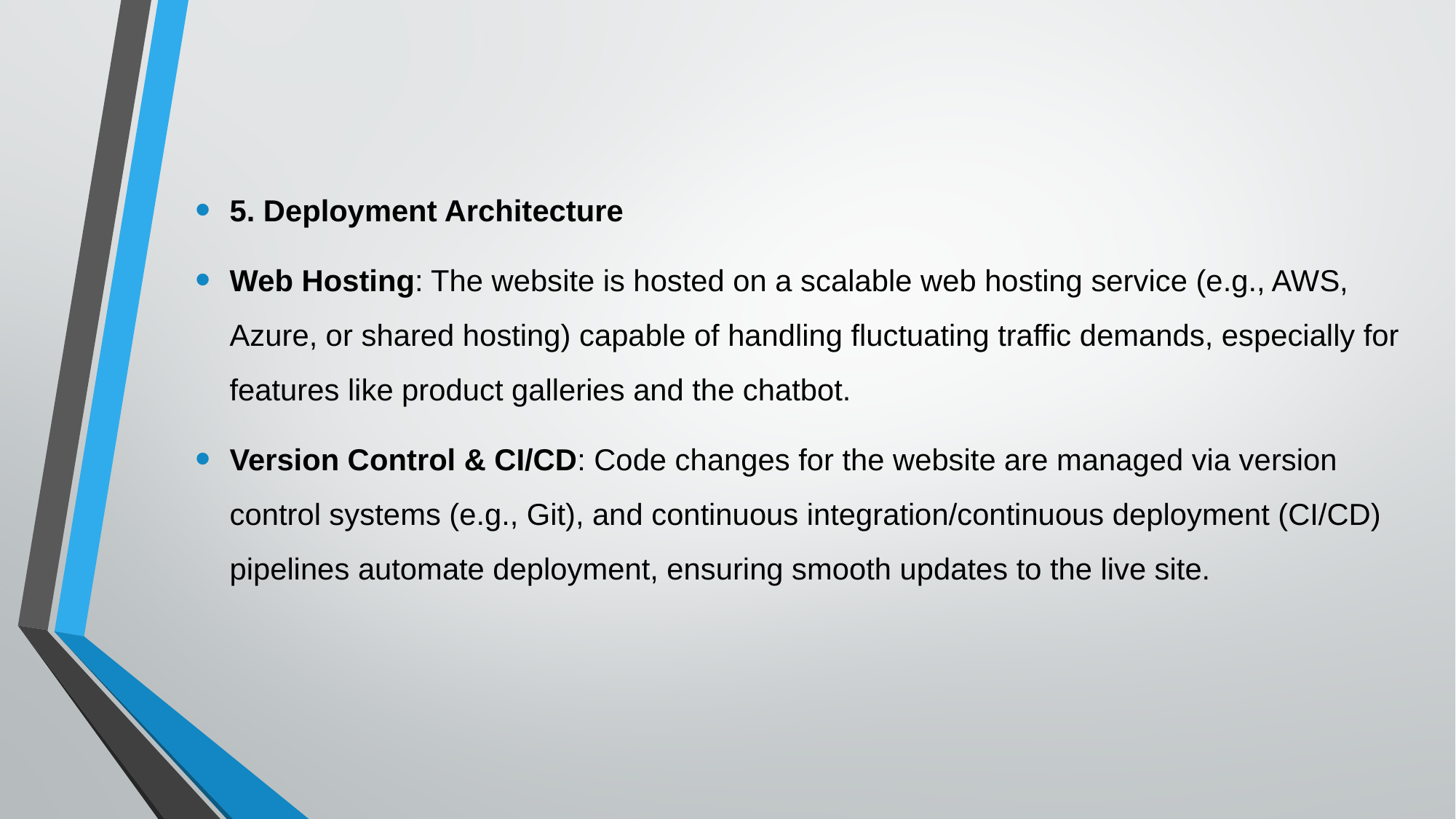

5. Deployment Architecture
Web Hosting: The website is hosted on a scalable web hosting service (e.g., AWS, Azure, or shared hosting) capable of handling fluctuating traffic demands, especially for features like product galleries and the chatbot.
Version Control & CI/CD: Code changes for the website are managed via version control systems (e.g., Git), and continuous integration/continuous deployment (CI/CD) pipelines automate deployment, ensuring smooth updates to the live site.